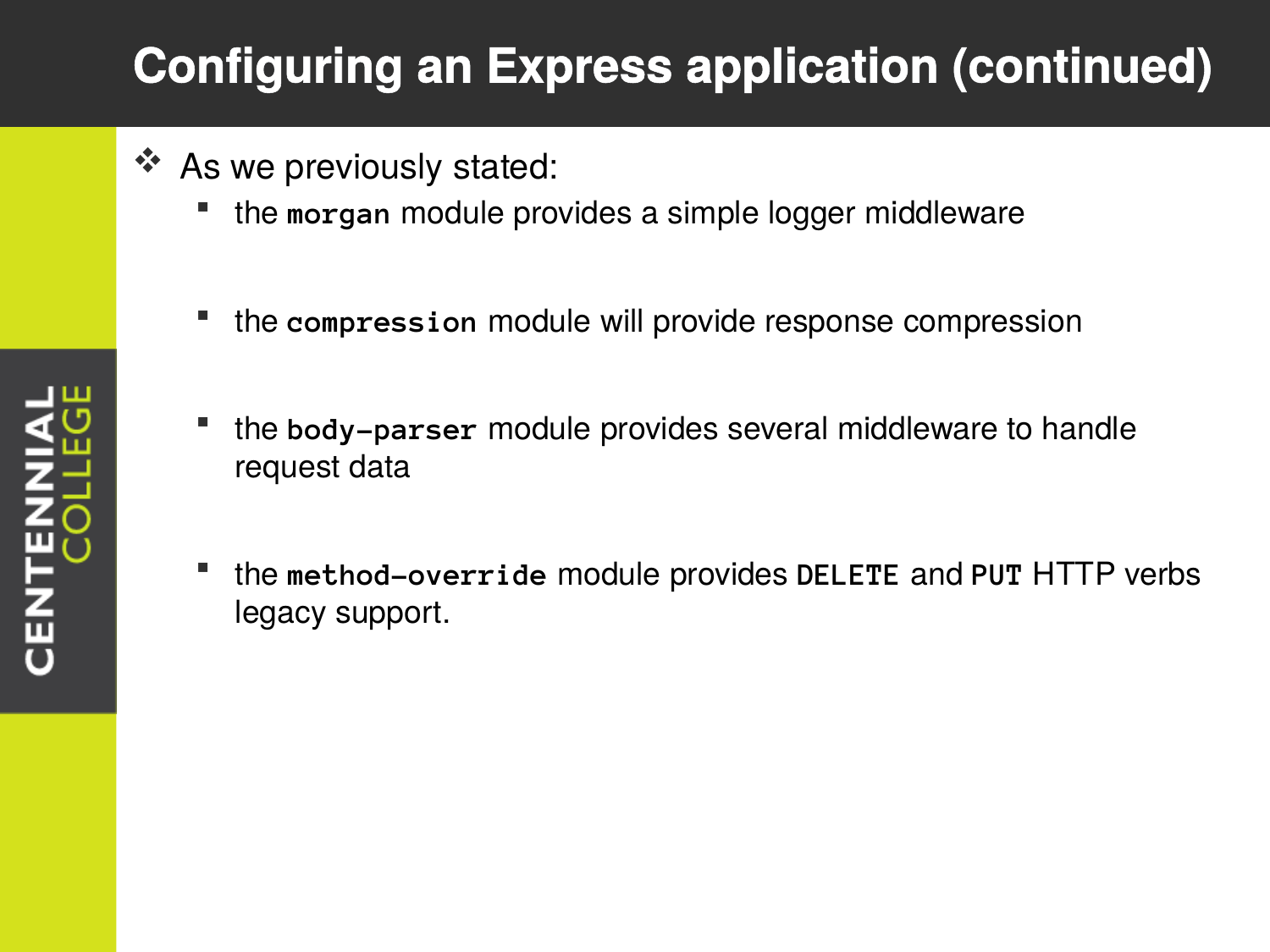

# Configuring an Express application (continued)
As we previously stated:
the morgan module provides a simple logger middleware

the compression module will provide response compression

the body-parser module provides several middleware to handle request data

the method-override module provides DELETE and PUT HTTP verbs legacy support.